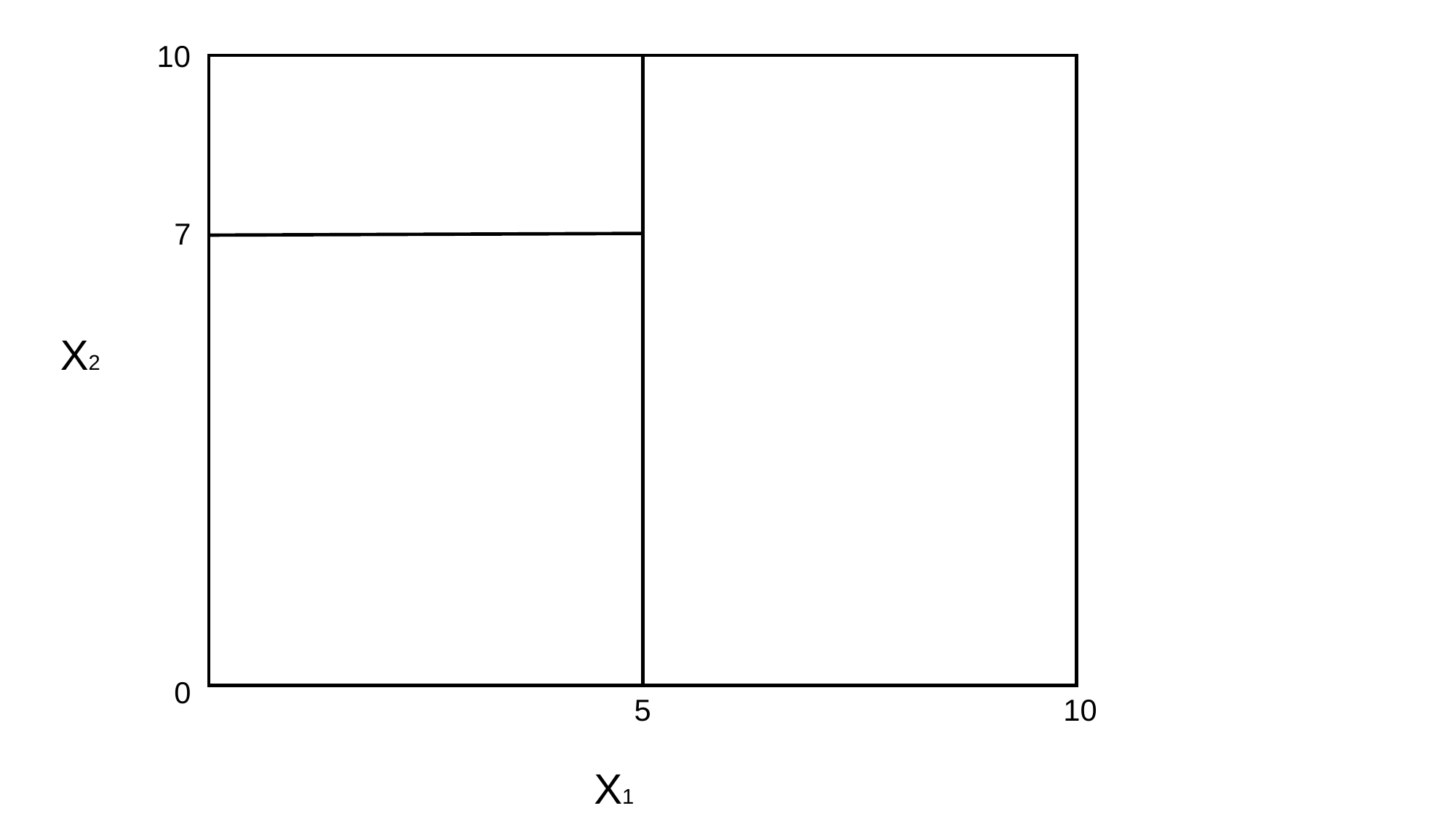

10

7
X2
0
5
10
X1